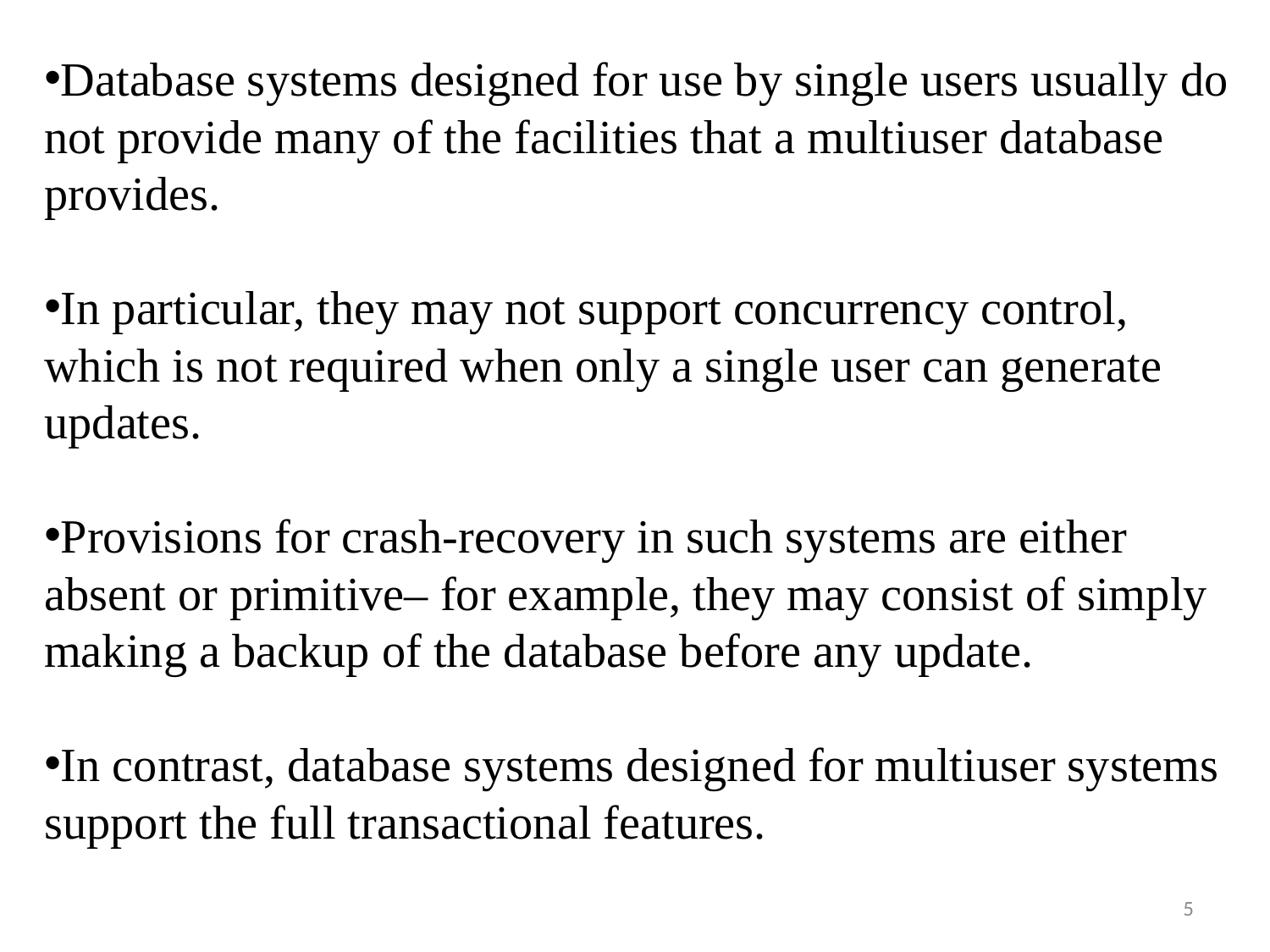

Database systems designed for use by single users usually do not provide many of the facilities that a multiuser database provides.

In particular, they may not support concurrency control, which is not required when only a single user can generate updates.

Provisions for crash-recovery in such systems are either absent or primitive– for example, they may consist of simply making a backup of the database before any update.

In contrast, database systems designed for multiuser systems support the full transactional features.
5